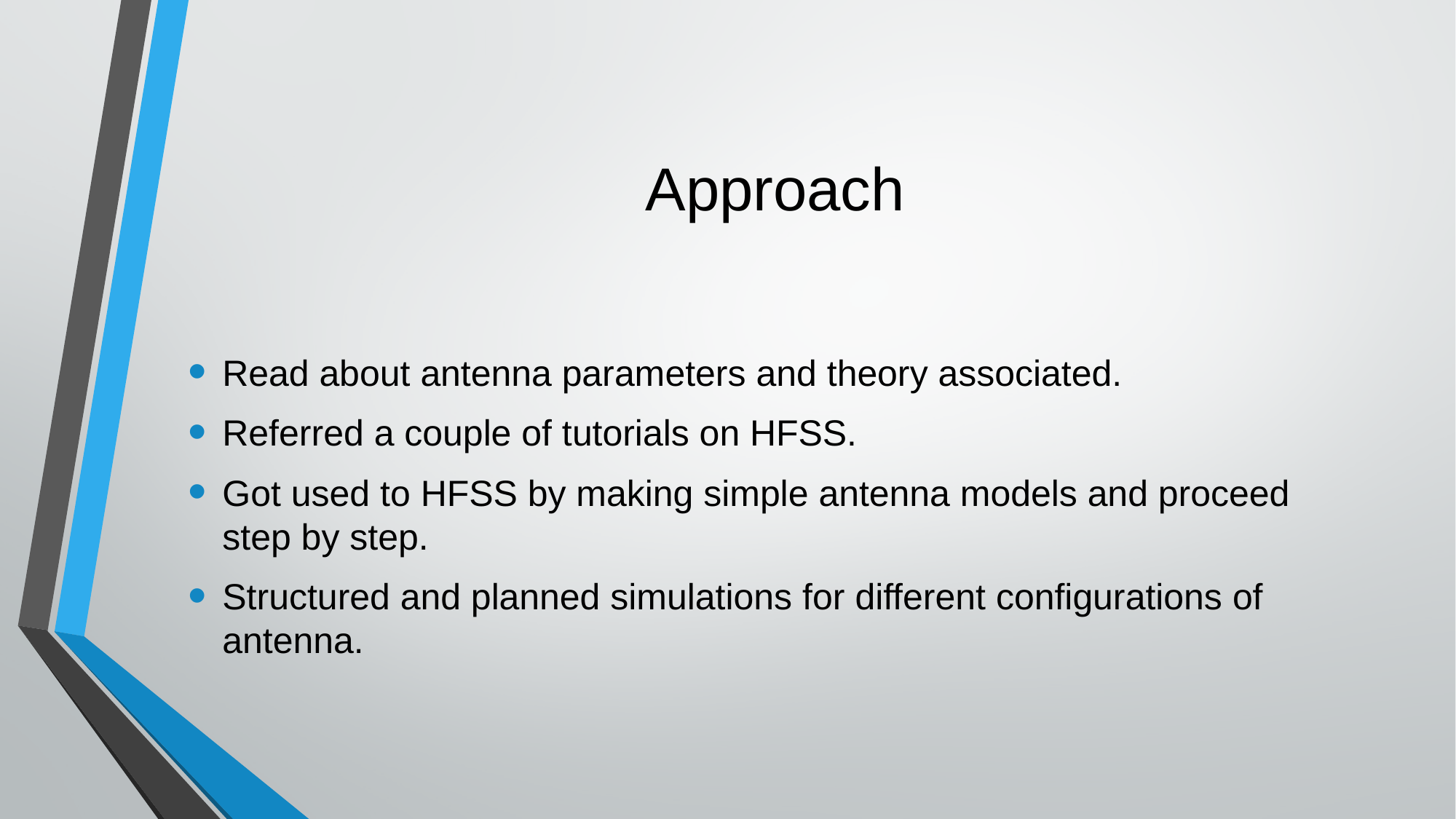

# Approach
Read about antenna parameters and theory associated.
Referred a couple of tutorials on HFSS.
Got used to HFSS by making simple antenna models and proceed step by step.
Structured and planned simulations for different configurations of antenna.